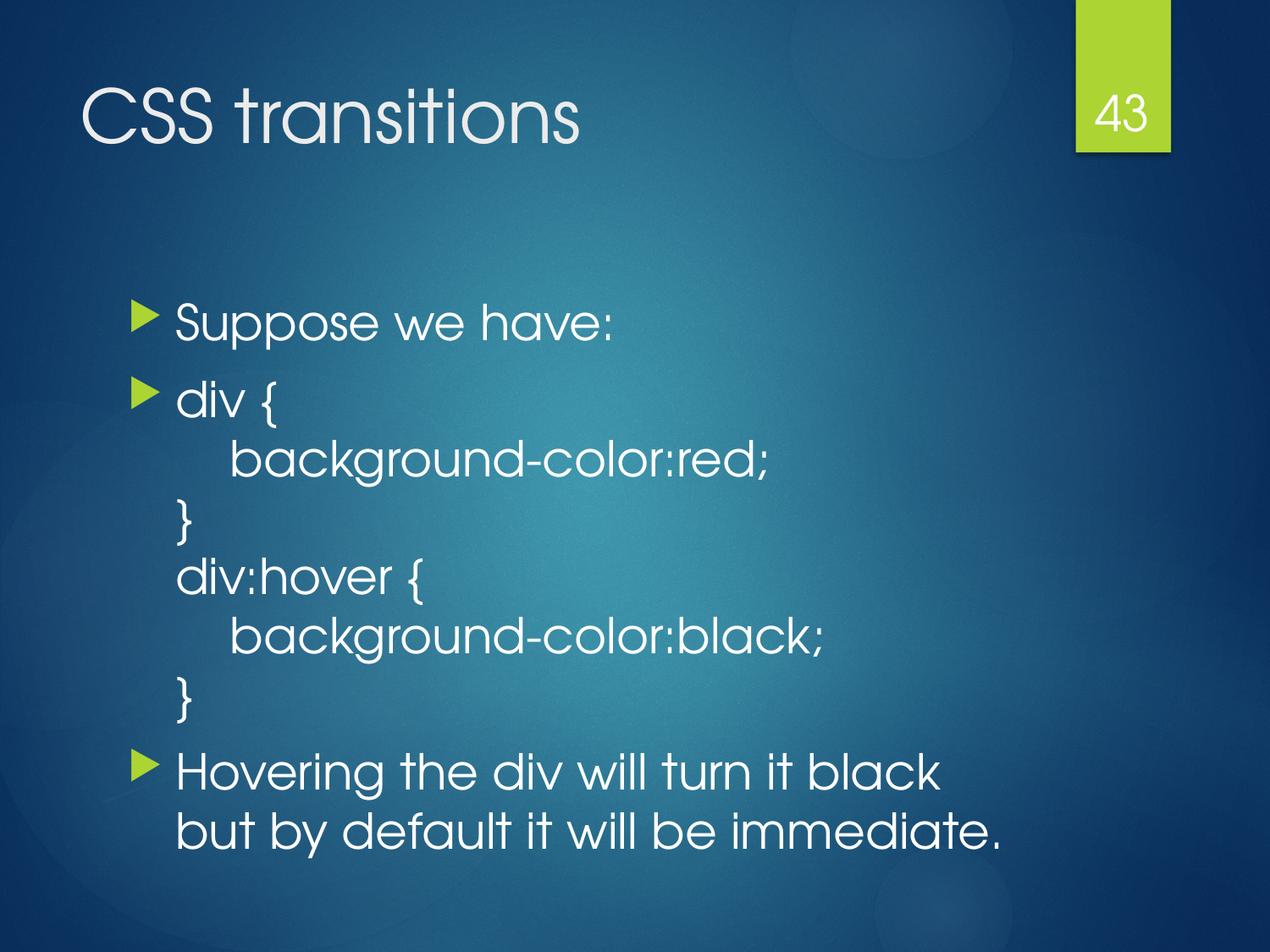

43
# CSS transitions
Suppose we have:
div {
    background-color:red;
}
div:hover {
    background-color:black;
}
Hovering the div will turn it black but by default it will be immediate.